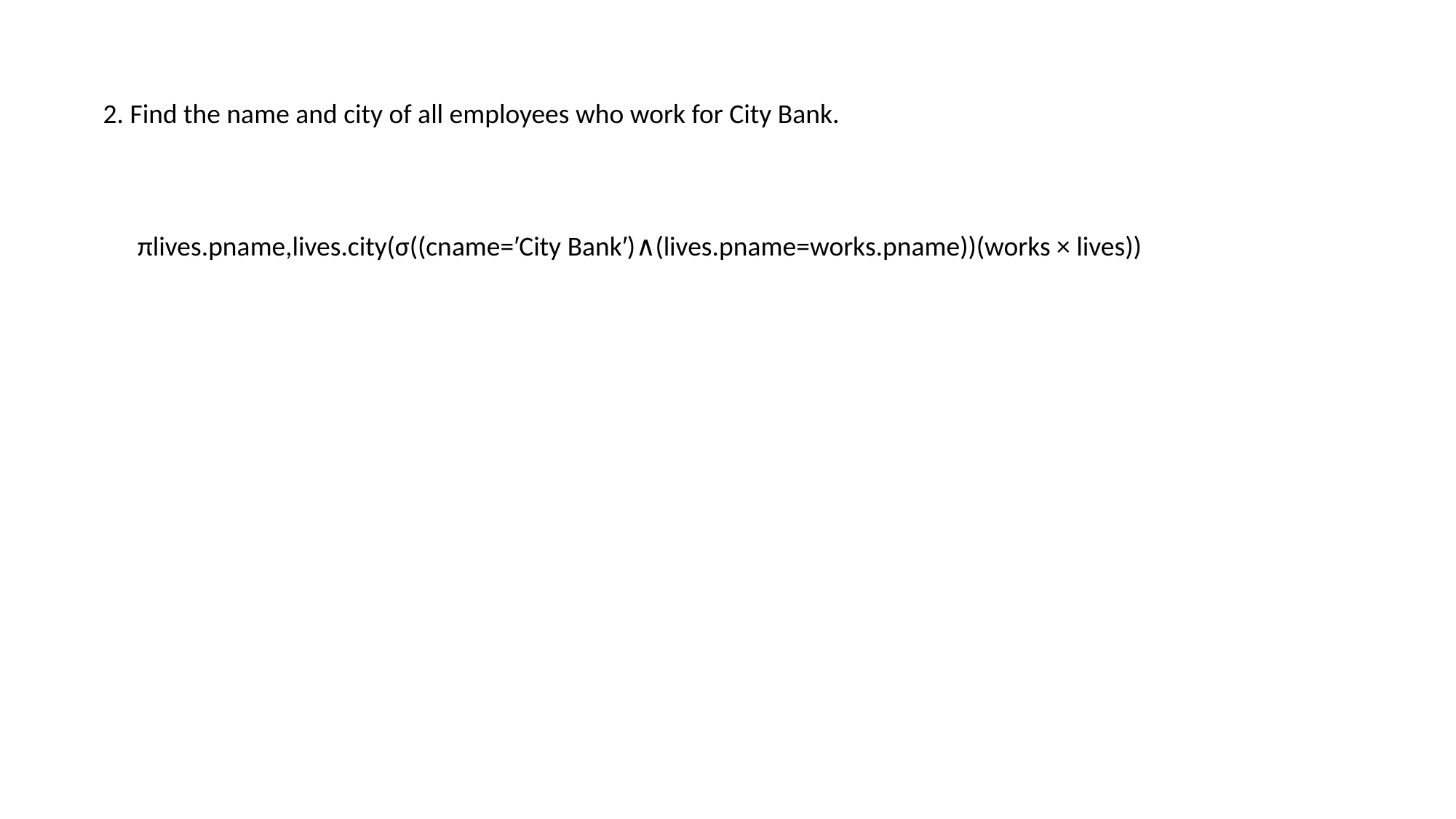

2. Find the name and city of all employees who work for City Bank.
πlives.pname,lives.city(σ((cname=′City Bank′)∧(lives.pname=works.pname))(works × lives))